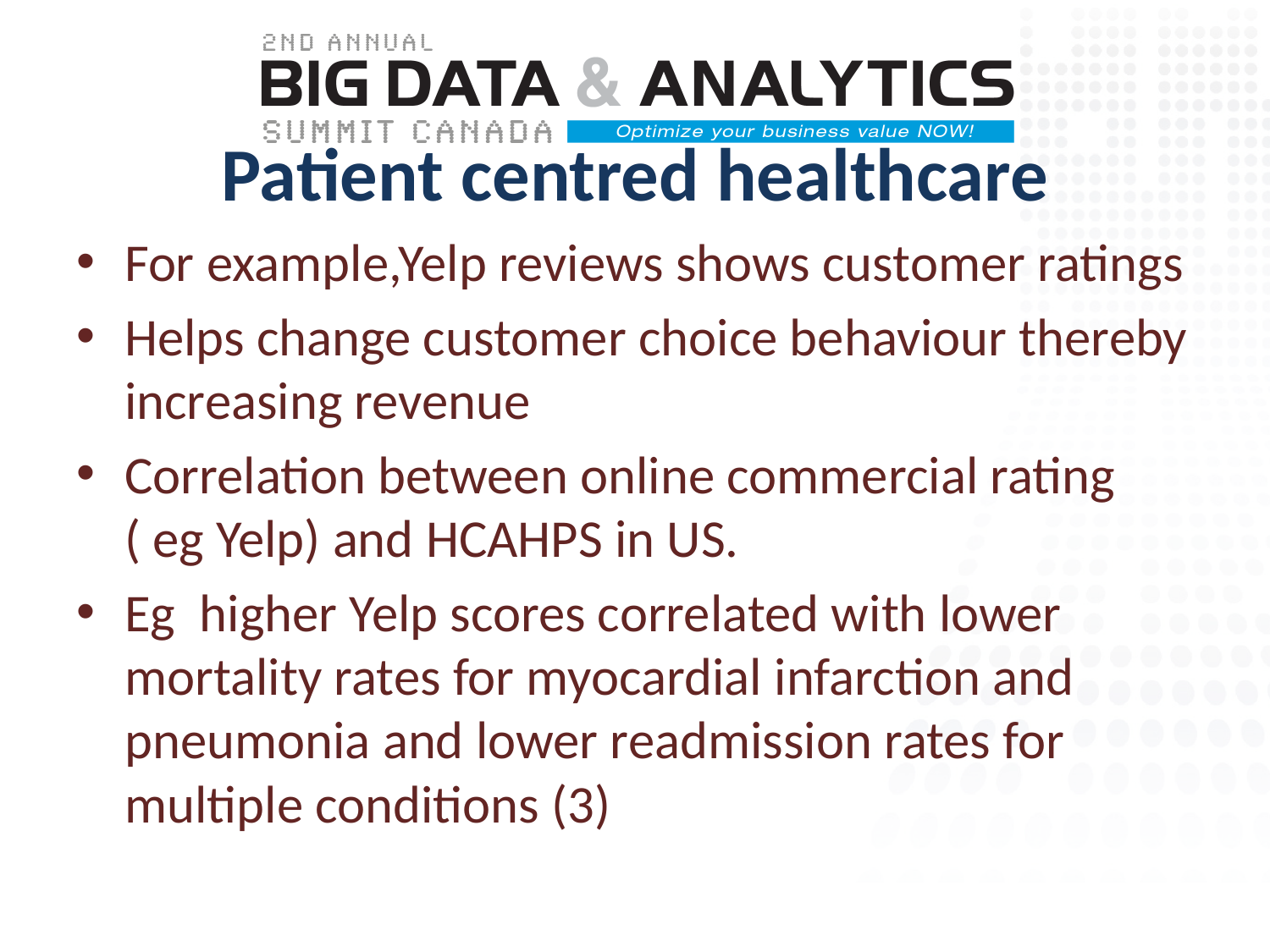

# Patient centred healthcare
For example,Yelp reviews shows customer ratings
Helps change customer choice behaviour thereby increasing revenue
Correlation between online commercial rating ( eg Yelp) and HCAHPS in US.
Eg  higher Yelp scores correlated with lower mortality rates for myocardial infarction and pneumonia and lower readmission rates for multiple conditions (3)